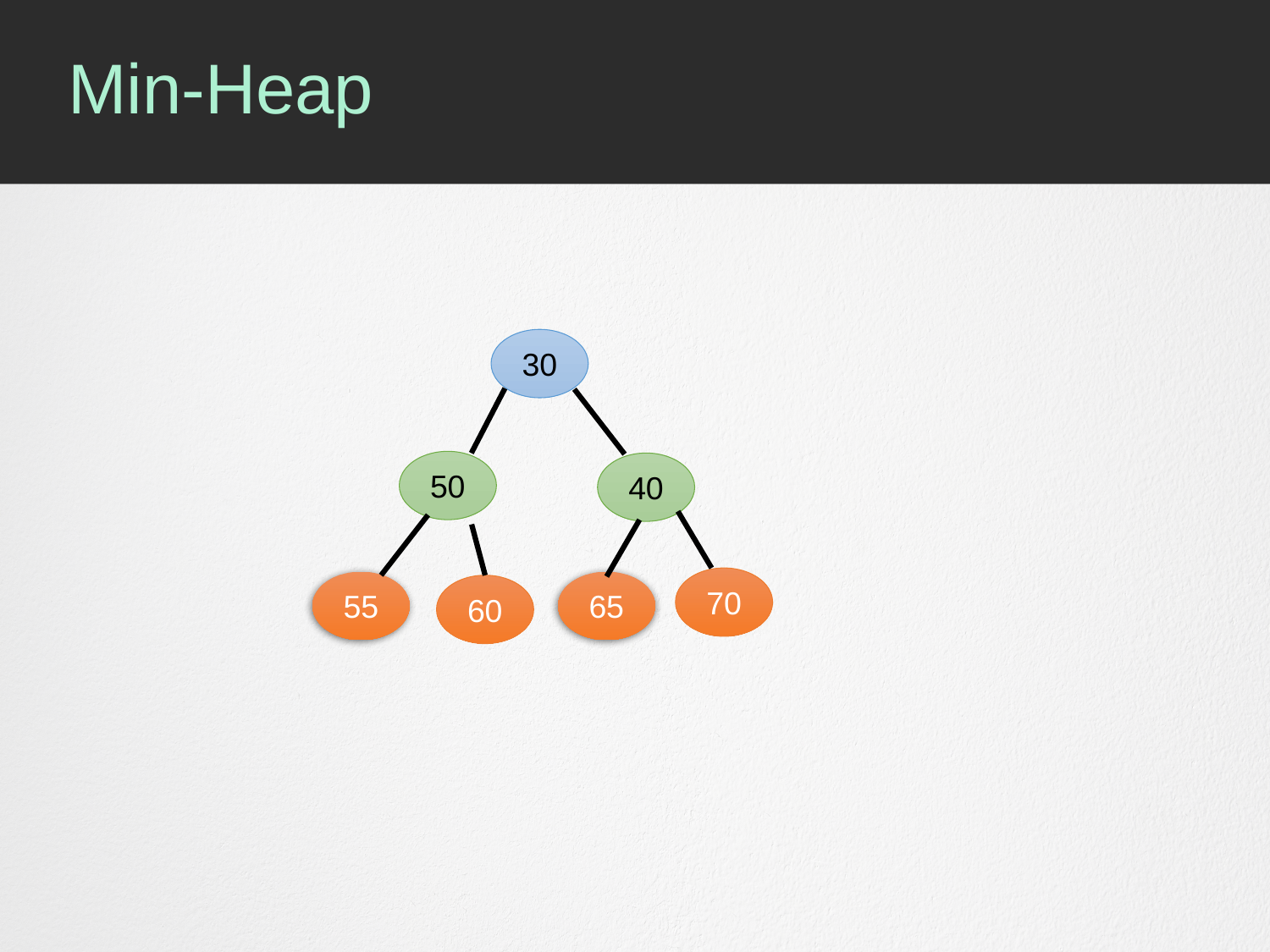

# Min-Heap
30
50
40
70
55
65
60